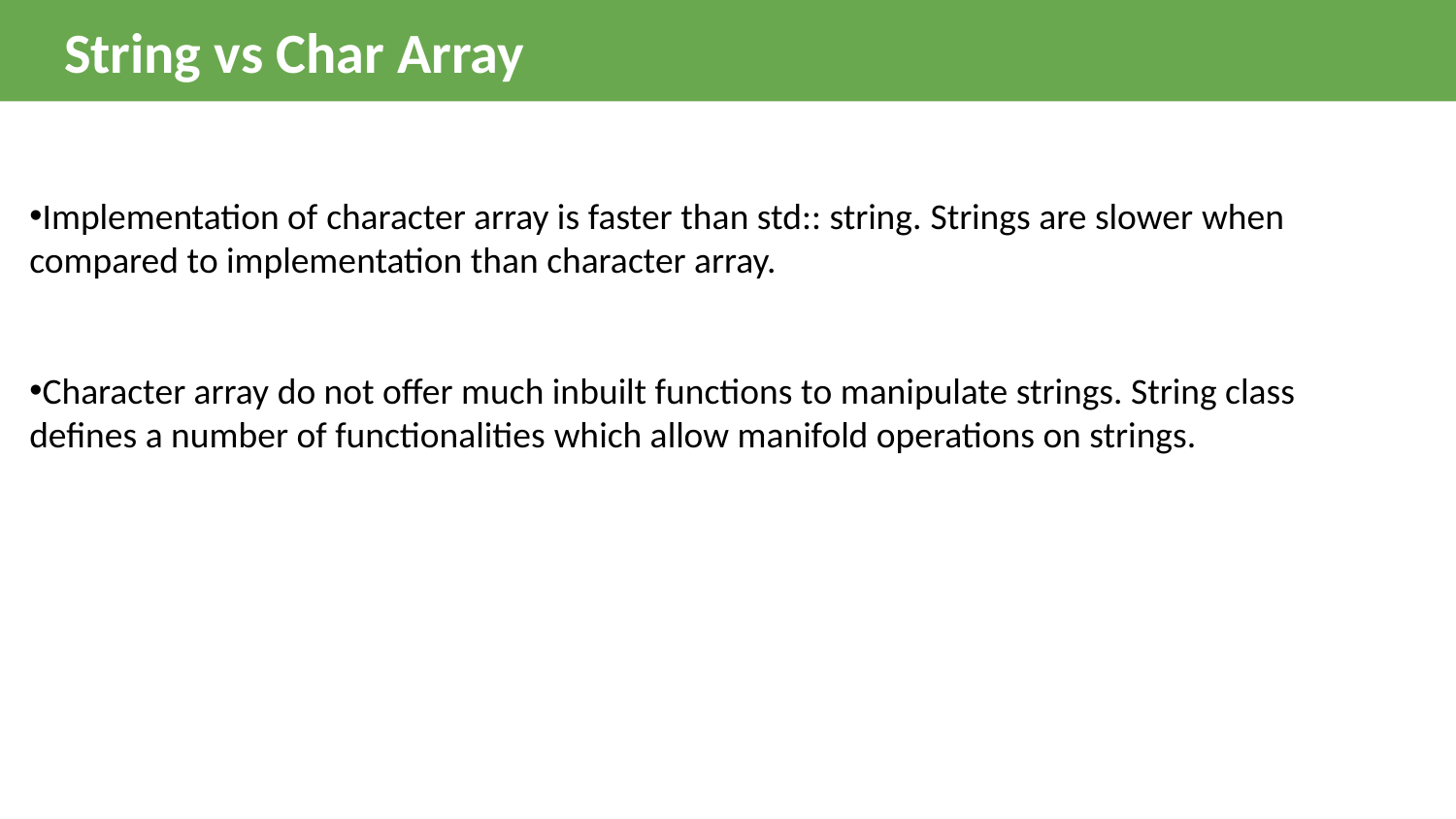

String vs Char Array

Implementation of character array is faster than std:: string. Strings are slower when compared to implementation than character array.

Character array do not offer much inbuilt functions to manipulate strings. String class defines a number of functionalities which allow manifold operations on strings.